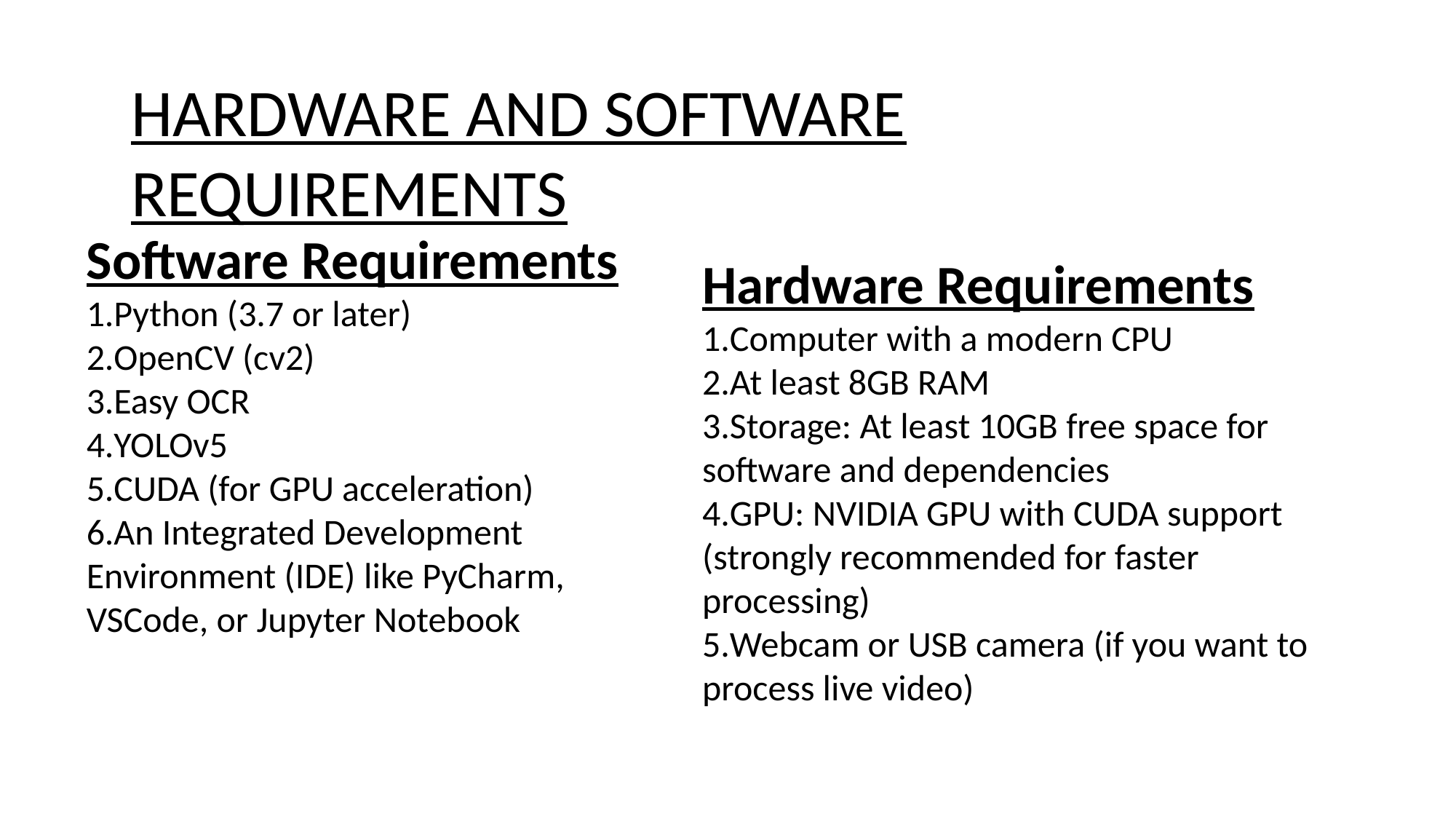

HARDWARE AND SOFTWARE REQUIREMENTS
Software Requirements
Python (3.7 or later)
OpenCV (cv2)
Easy OCR
YOLOv5
CUDA (for GPU acceleration)
An Integrated Development Environment (IDE) like PyCharm, VSCode, or Jupyter Notebook
Hardware Requirements
Computer with a modern CPU
At least 8GB RAM
Storage: At least 10GB free space for software and dependencies
GPU: NVIDIA GPU with CUDA support (strongly recommended for faster processing)
Webcam or USB camera (if you want to process live video)